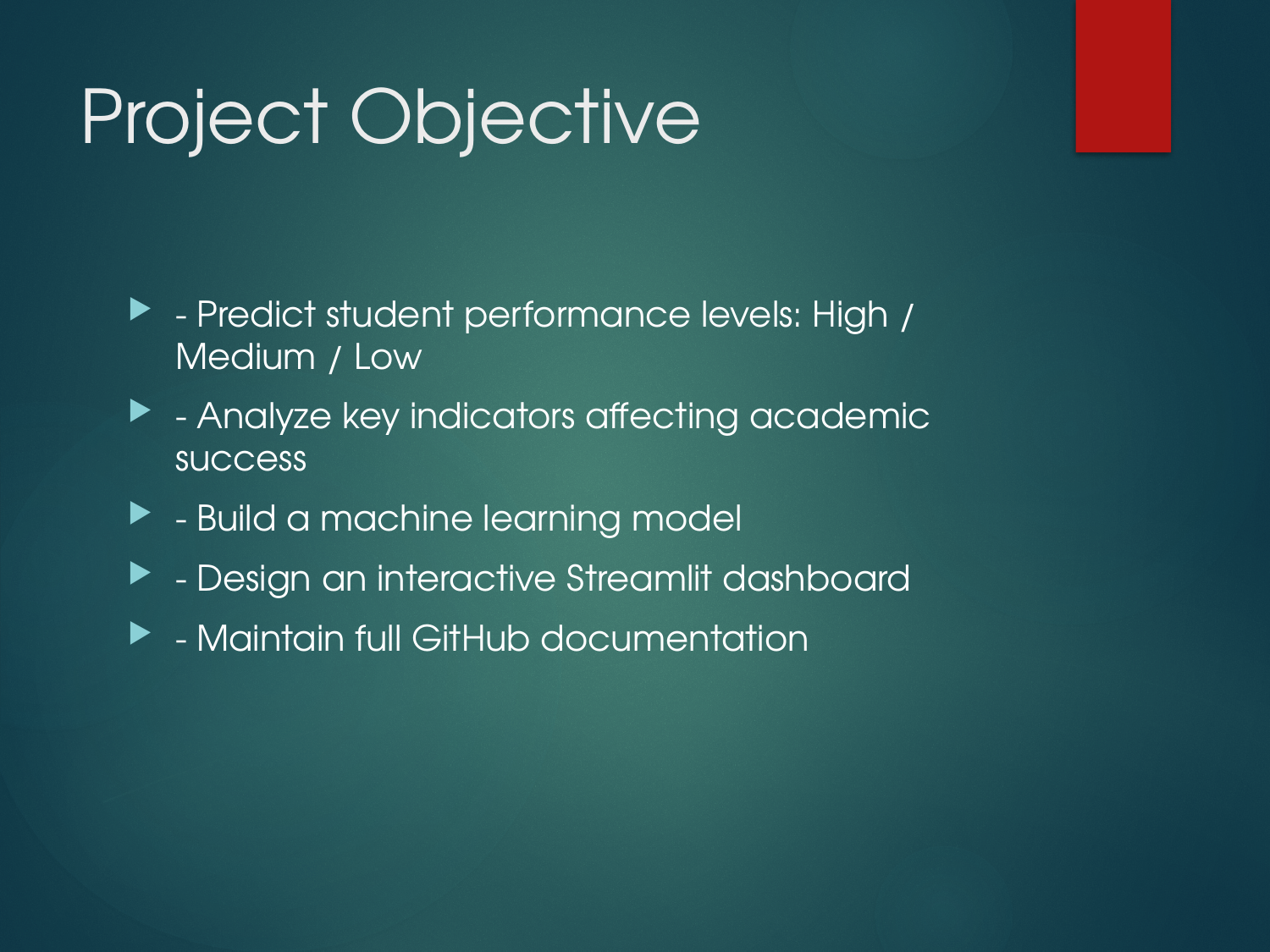

# Project Objective
- Predict student performance levels: High / Medium / Low
- Analyze key indicators affecting academic success
- Build a machine learning model
- Design an interactive Streamlit dashboard
- Maintain full GitHub documentation